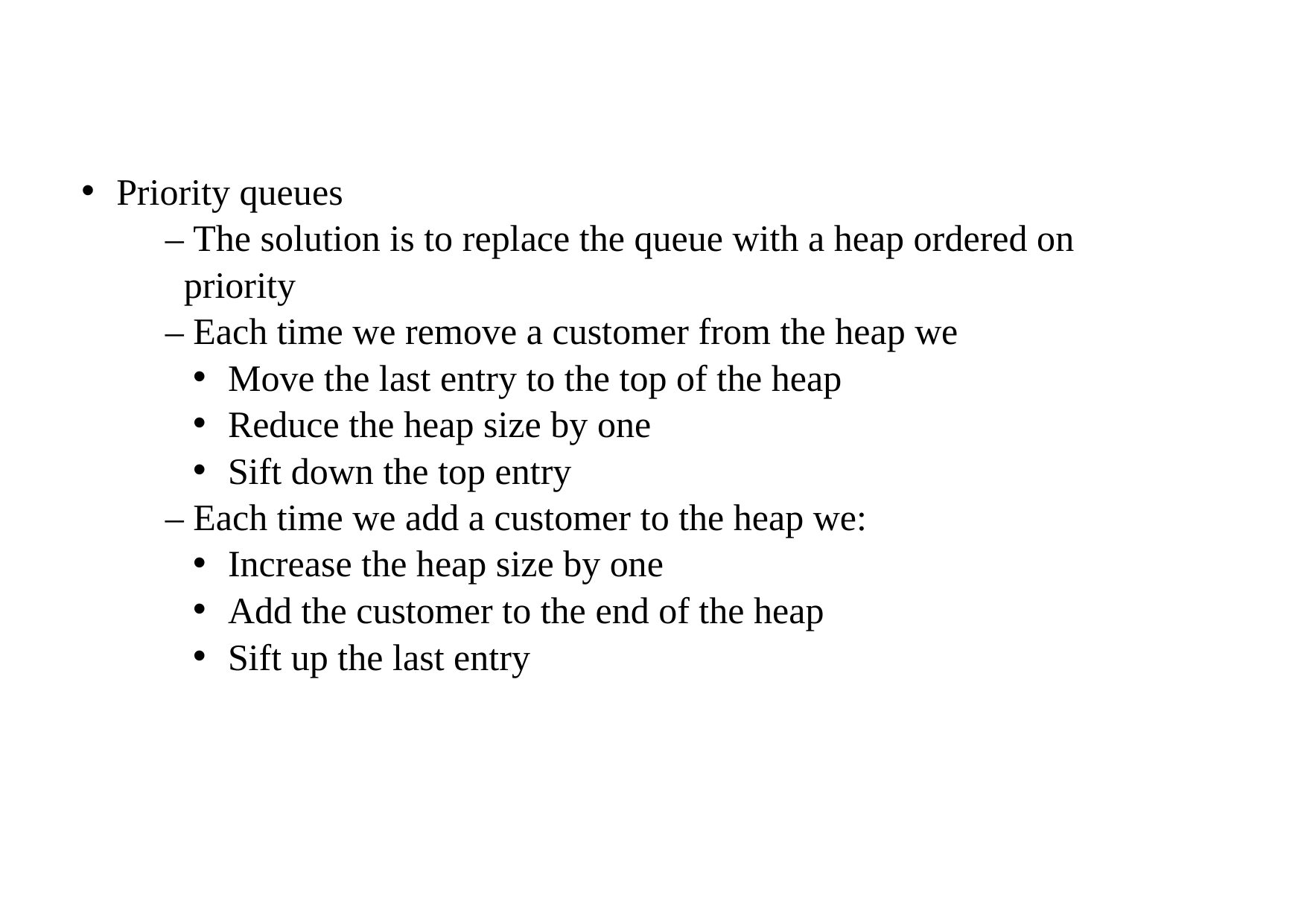

Priority queues
         – The solution is to replace the queue with a heap ordered on
           priority
         – Each time we remove a customer from the heap we
Move the last entry to the top of the heap
Reduce the heap size by one
Sift down the top entry
         – Each time we add a customer to the heap we:
Increase the heap size by one
Add the customer to the end of the heap
Sift up the last entry